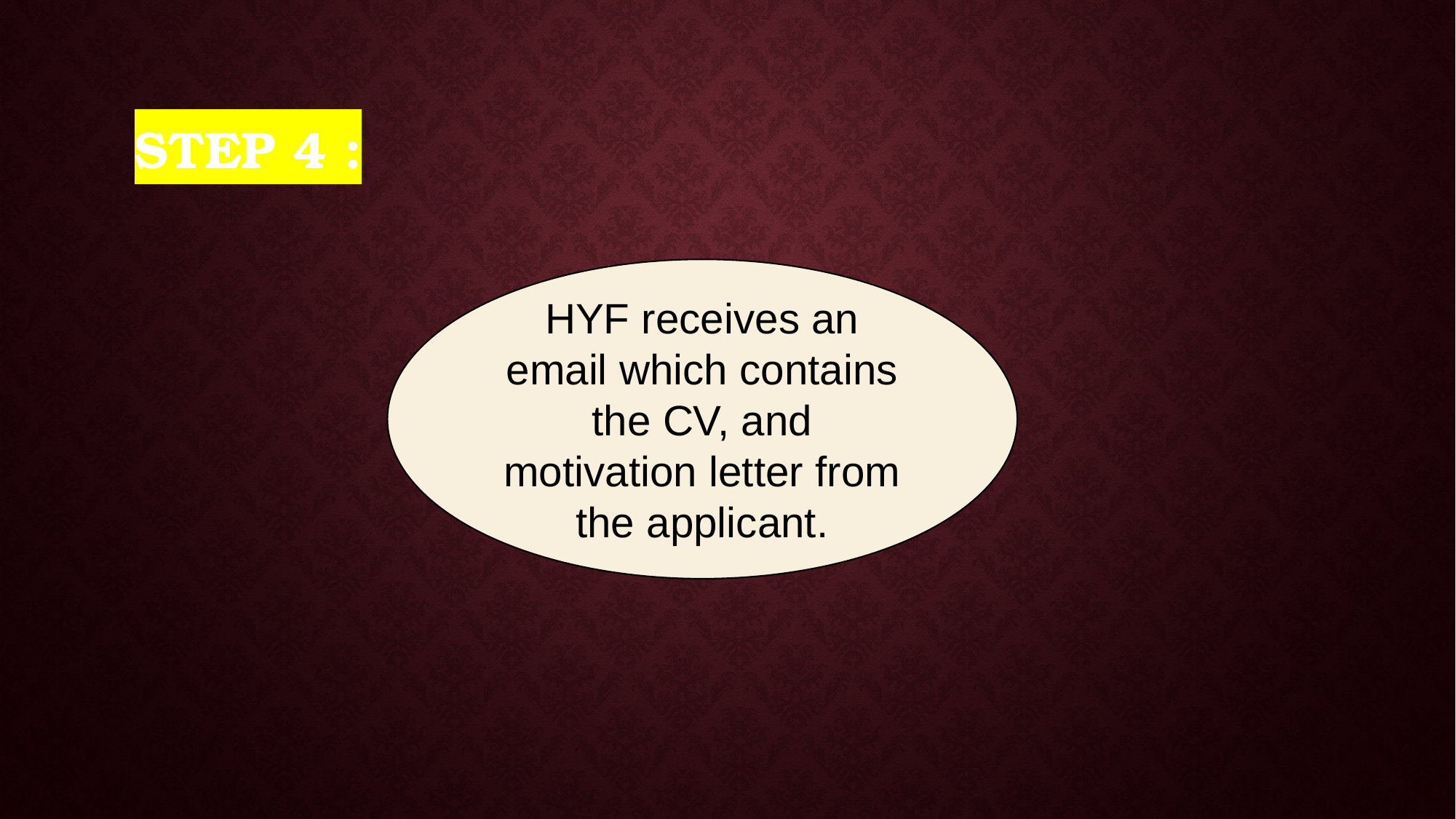

# Step 4 :
HYF receives an email which contains the CV, and motivation letter from the applicant.